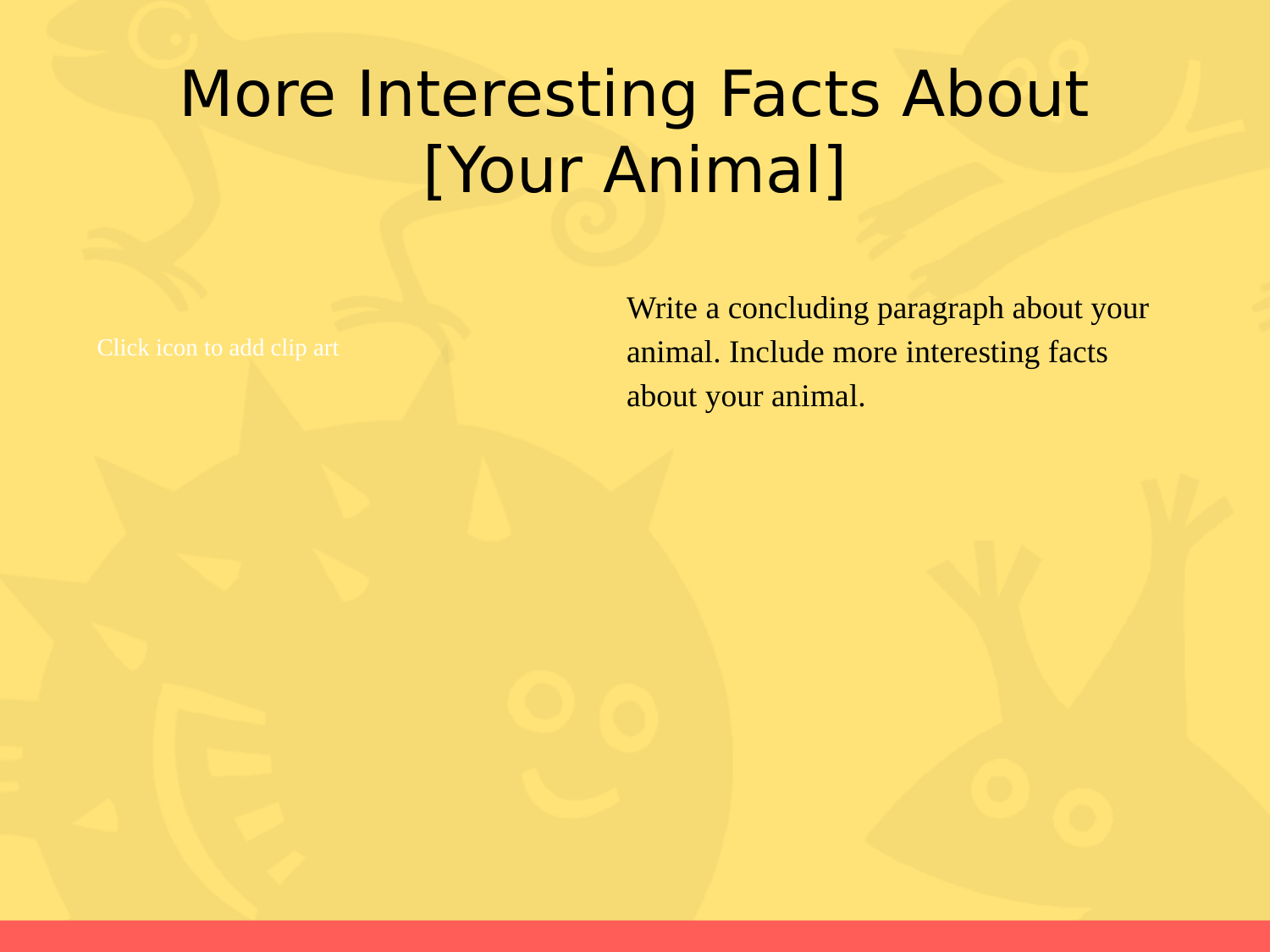

# More Interesting Facts About [Your Animal]
Write a concluding paragraph about your animal. Include more interesting facts about your animal.